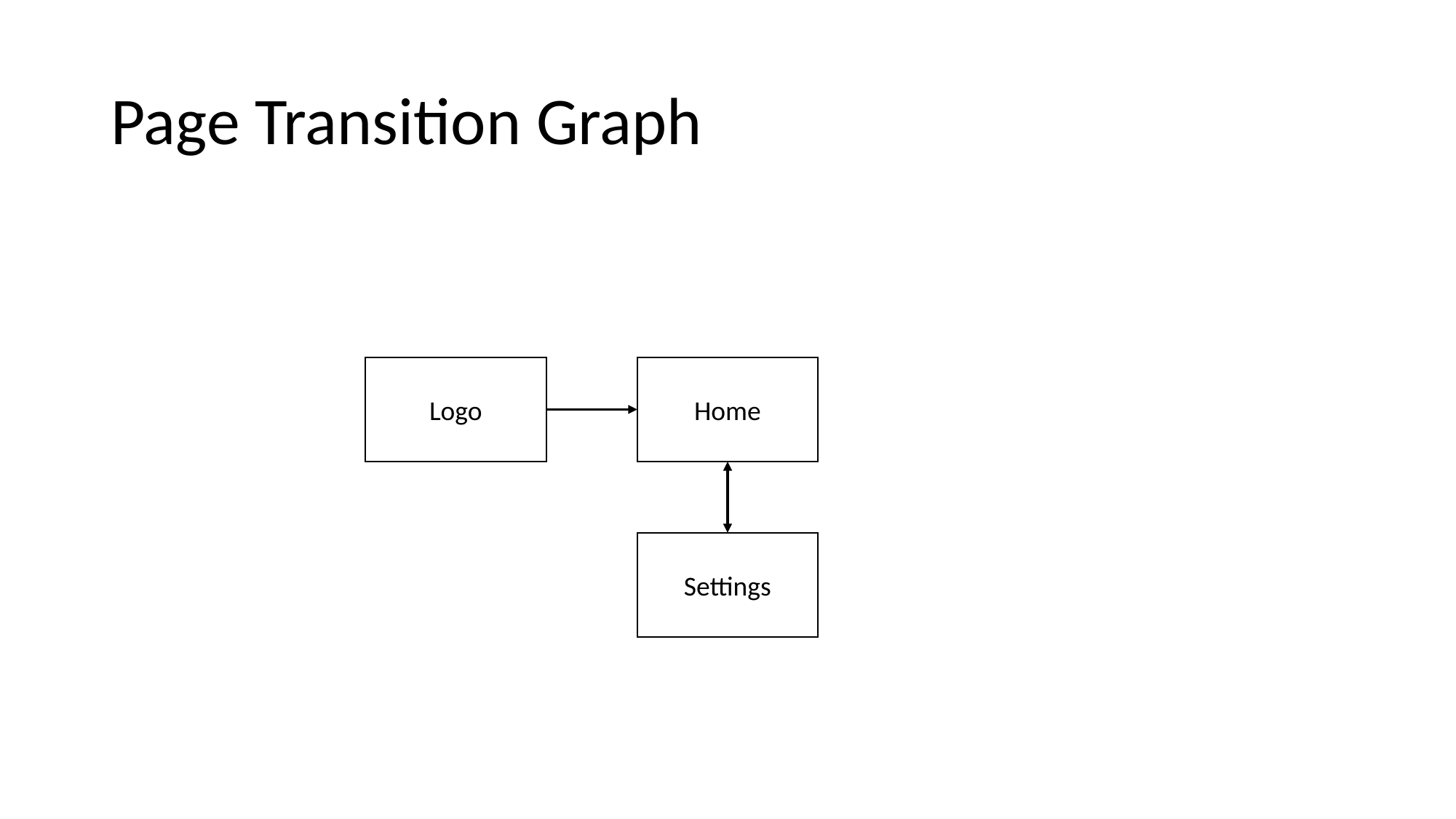

# Page Transition Graph
Logo
Home
Settings